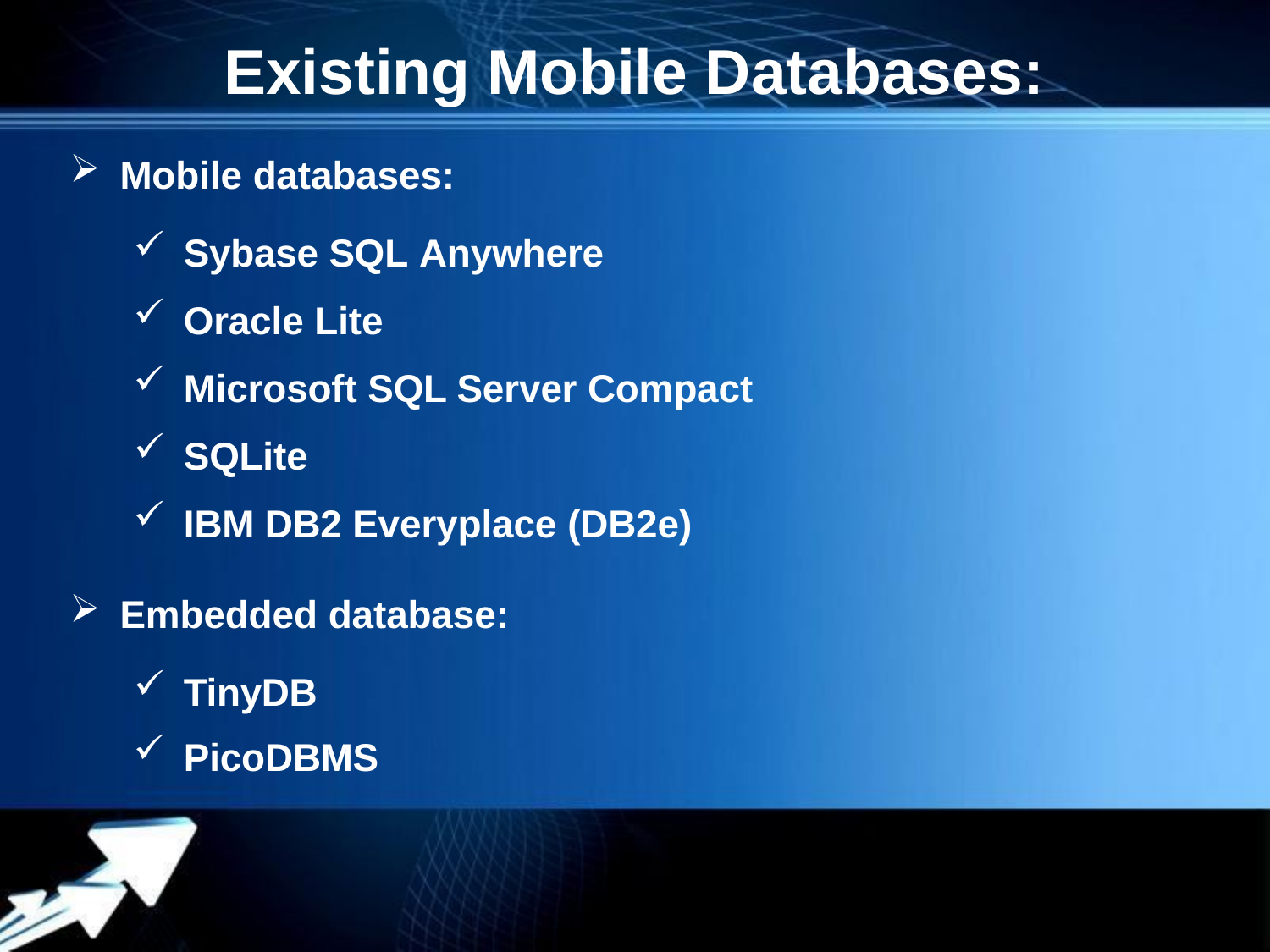

Powerpoint Templates

# Existing Mobile Databases:
Mobile databases:
Sybase SQL Anywhere
Oracle Lite
Microsoft SQL Server Compact
SQLite
IBM DB2 Everyplace (DB2e)

Embedded database:
TinyDB
PicoDBMS